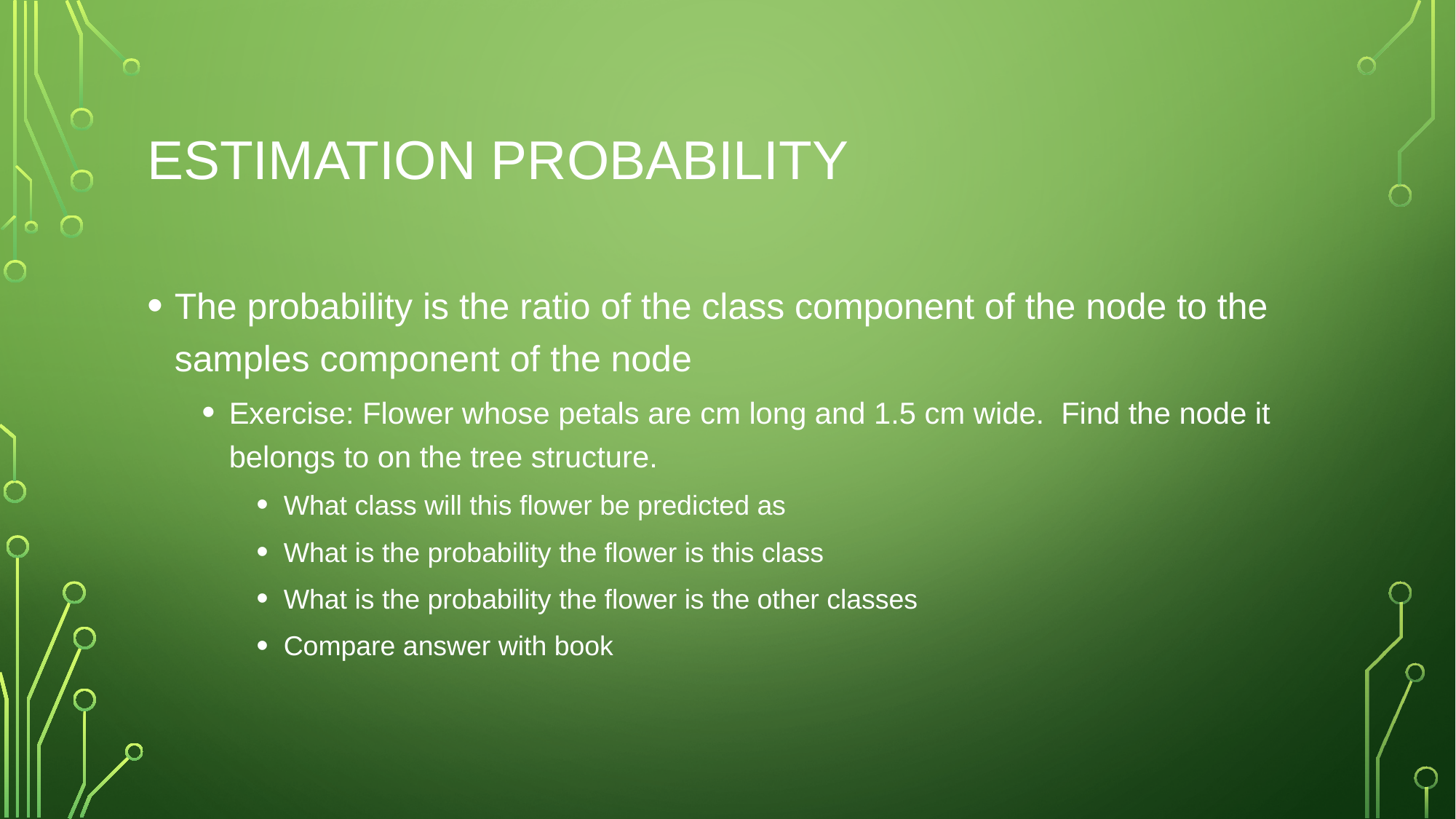

# Estimation probability
The probability is the ratio of the class component of the node to the samples component of the node
Exercise: Flower whose petals are cm long and 1.5 cm wide.  Find the node it belongs to on the tree structure.
What class will this flower be predicted as
What is the probability the flower is this class
What is the probability the flower is the other classes
Compare answer with book